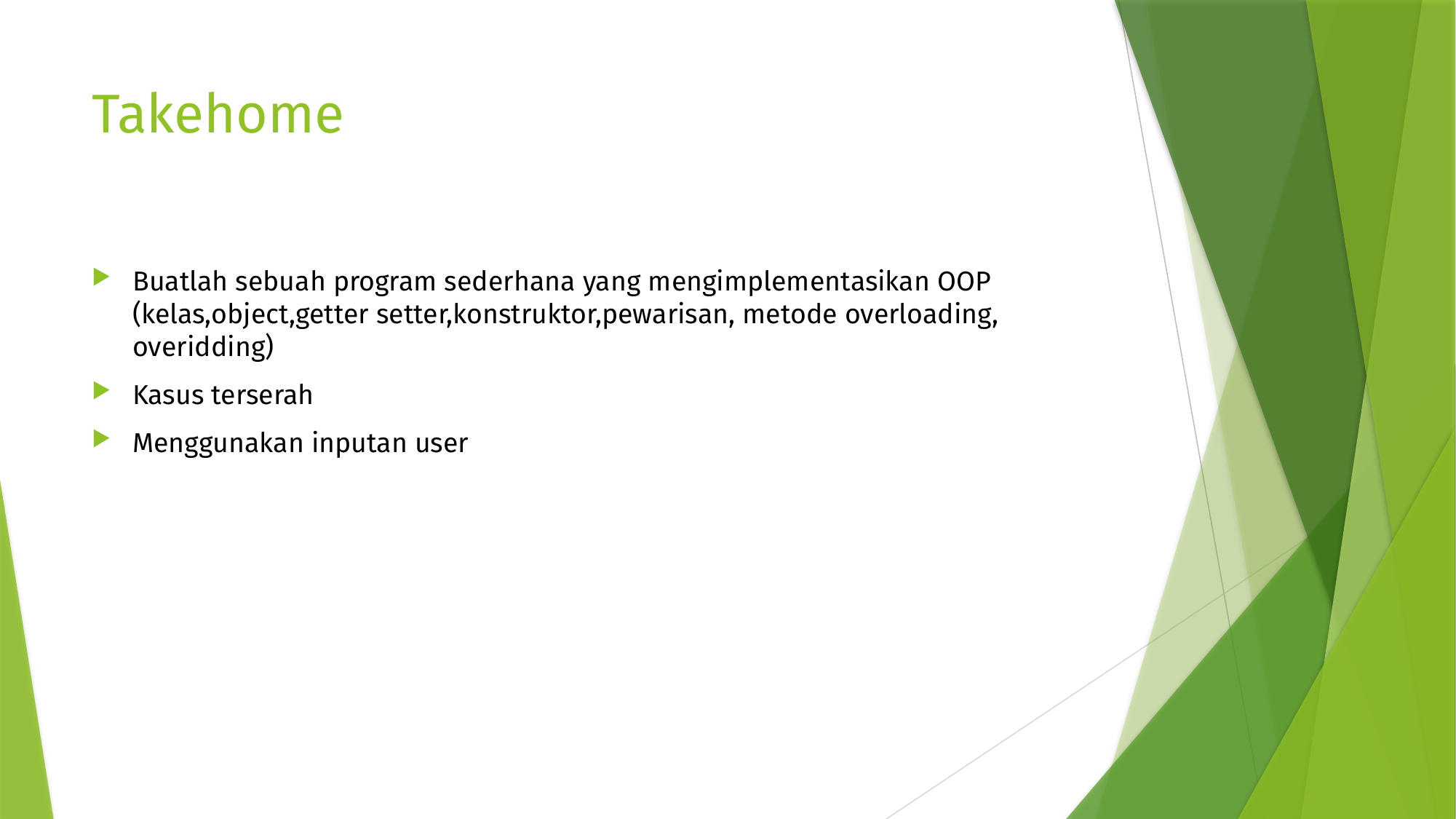

# Takehome
Buatlah sebuah program sederhana yang mengimplementasikan OOP (kelas,object,getter setter,konstruktor,pewarisan, metode overloading, overidding)
Kasus terserah
Menggunakan inputan user